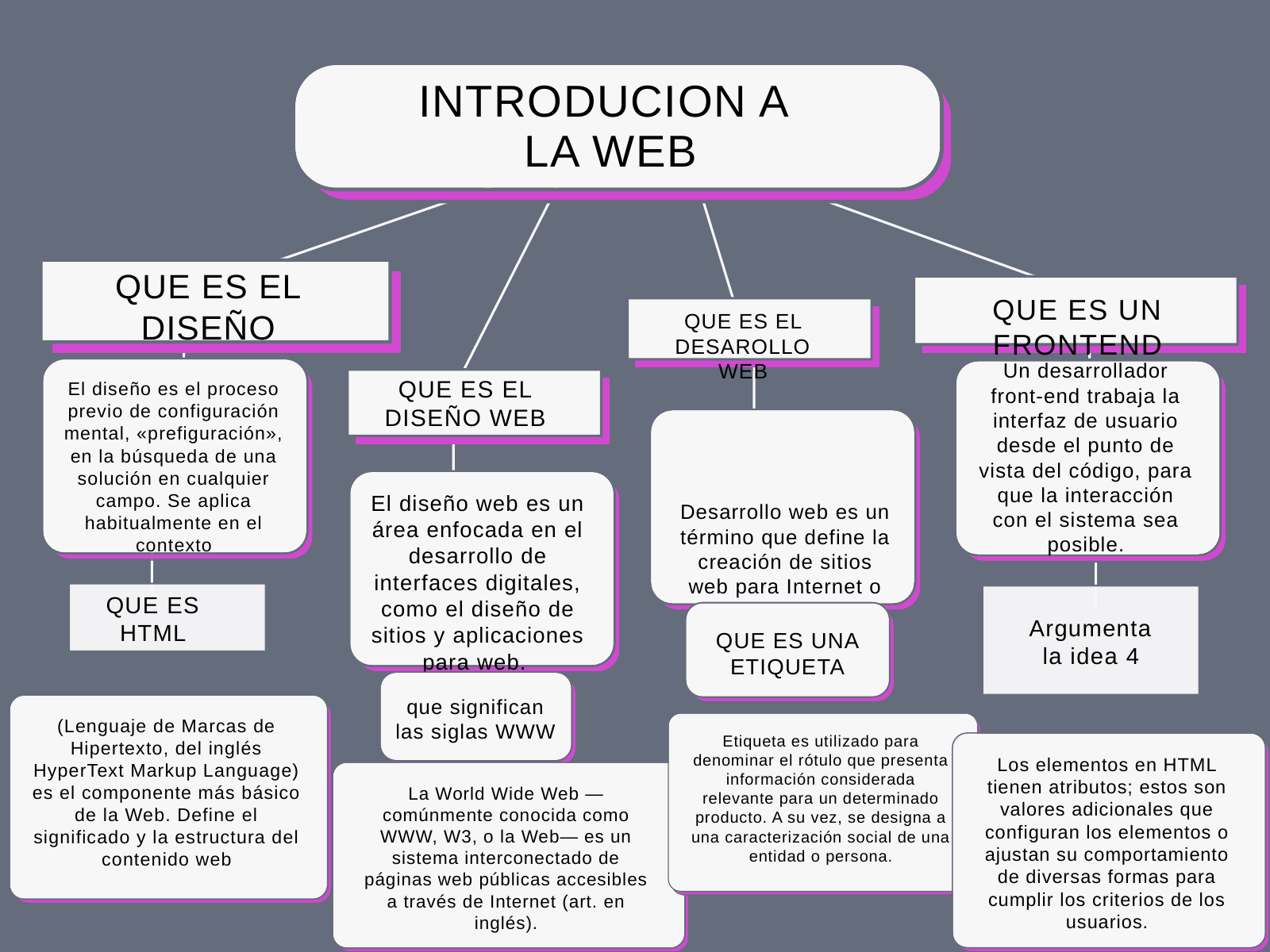

INTRODUCION A
 LA WEB

QUE ES EL DISEÑO

QUE ES UN FRONTEND

QUE ES EL DESAROLLO WEB

Un desarrollador front-end trabaja la interfaz de usuario desde el punto de vista del código, para que la interacción con el sistema sea posible.

QUE ES EL DISEÑO WEB
El diseño es el proceso previo de configuración mental, «prefiguración», en la búsqueda de una solución en cualquier campo. Se aplica habitualmente en el contexto

El diseño web es un área enfocada en el desarrollo de interfaces digitales, como el diseño de sitios y aplicaciones para web.
Desarrollo web es un término que define la creación de sitios web para Internet o una intranet.

QUE ES HTML

QUE ES UNA ETIQUETA
Argumenta la idea 4

que significan las siglas WWW

(Lenguaje de Marcas de Hipertexto, del inglés HyperText Markup Language) es el componente más básico de la Web. Define el significado y la estructura del contenido web

Etiqueta es utilizado para denominar el rótulo que presenta información considerada relevante para un determinado producto. A su vez, se designa a una caracterización social de una entidad o persona.

Los elementos en HTML tienen atributos; estos son valores adicionales que configuran los elementos o ajustan su comportamiento de diversas formas para cumplir los criterios de los usuarios.

La World Wide Web —comúnmente conocida como WWW, W3, o la Web— es un sistema interconectado de páginas web públicas accesibles a través de Internet (art. en inglés).